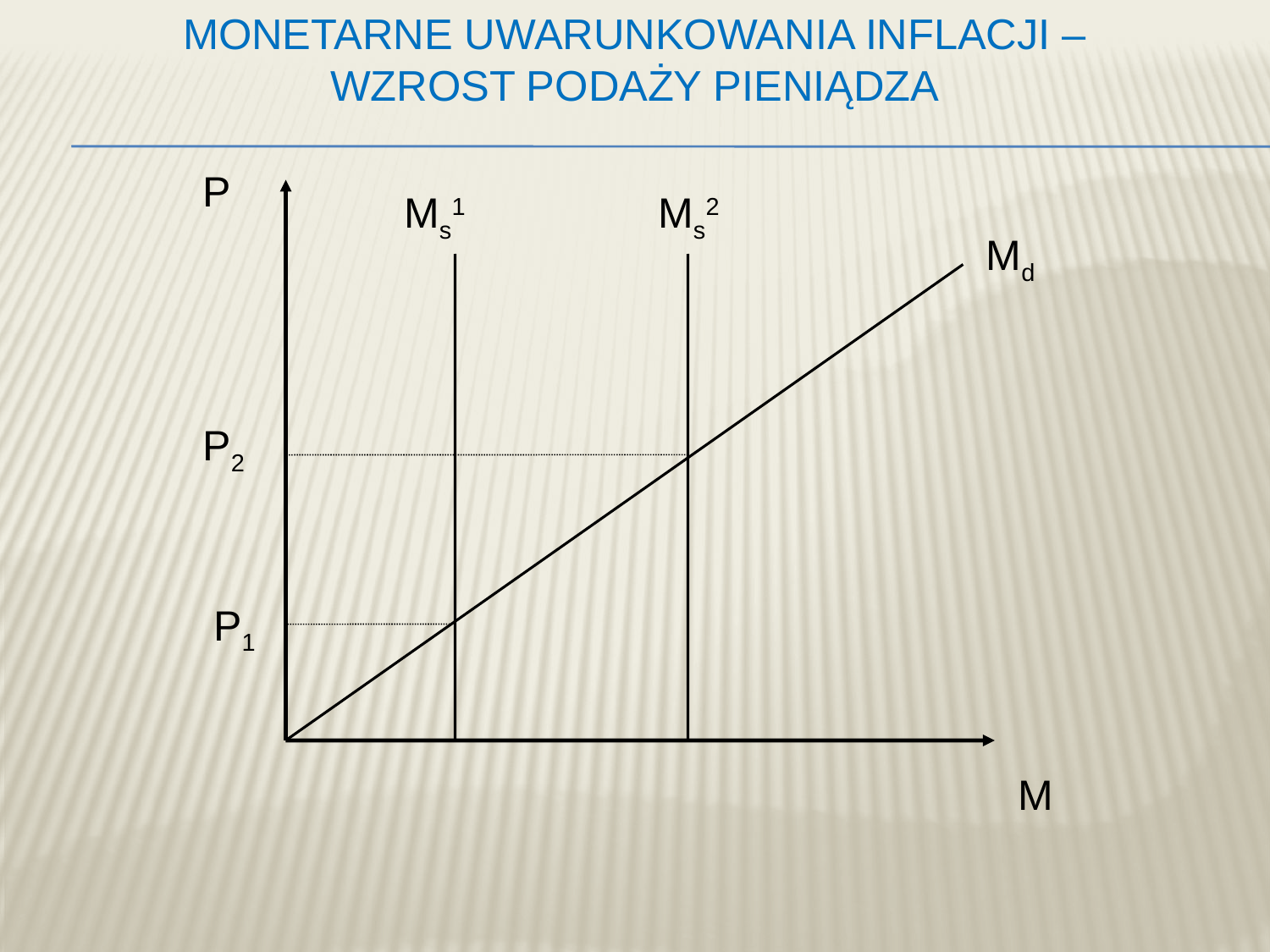

# Monetarne uwarunkowania inflacji – wzrost podaży pieniądza
P

Ms1
Ms2
Md

P2

P1

M